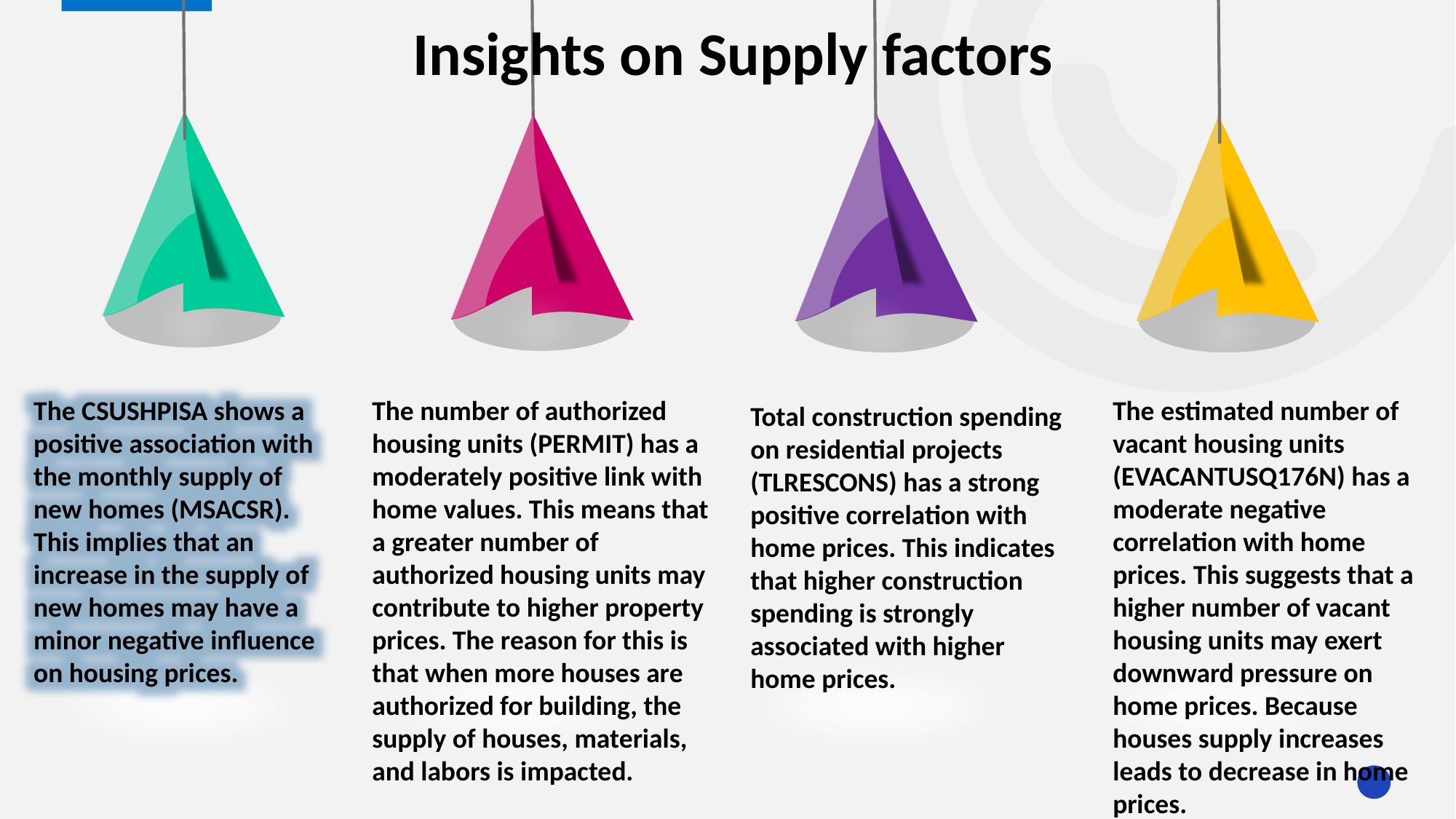

Insights on Supply factors

The CSUSHPISA shows a positive association with the monthly supply of new homes (MSACSR). This implies that an increase in the supply of new homes may have a minor negative influence on housing prices.
The number of authorized housing units (PERMIT) has a moderately positive link with home values. This means that a greater number of authorized housing units may contribute to higher property prices. The reason for this is that when more houses are authorized for building, the supply of houses, materials, and labors is impacted.
The estimated number of vacant housing units (EVACANTUSQ176N) has a moderate negative correlation with home prices. This suggests that a higher number of vacant housing units may exert downward pressure on home prices. Because houses supply increases leads to decrease in home prices.

Total construction spending on residential projects (TLRESCONS) has a strong positive correlation with home prices. This indicates that higher construction spending is strongly associated with higher home prices.